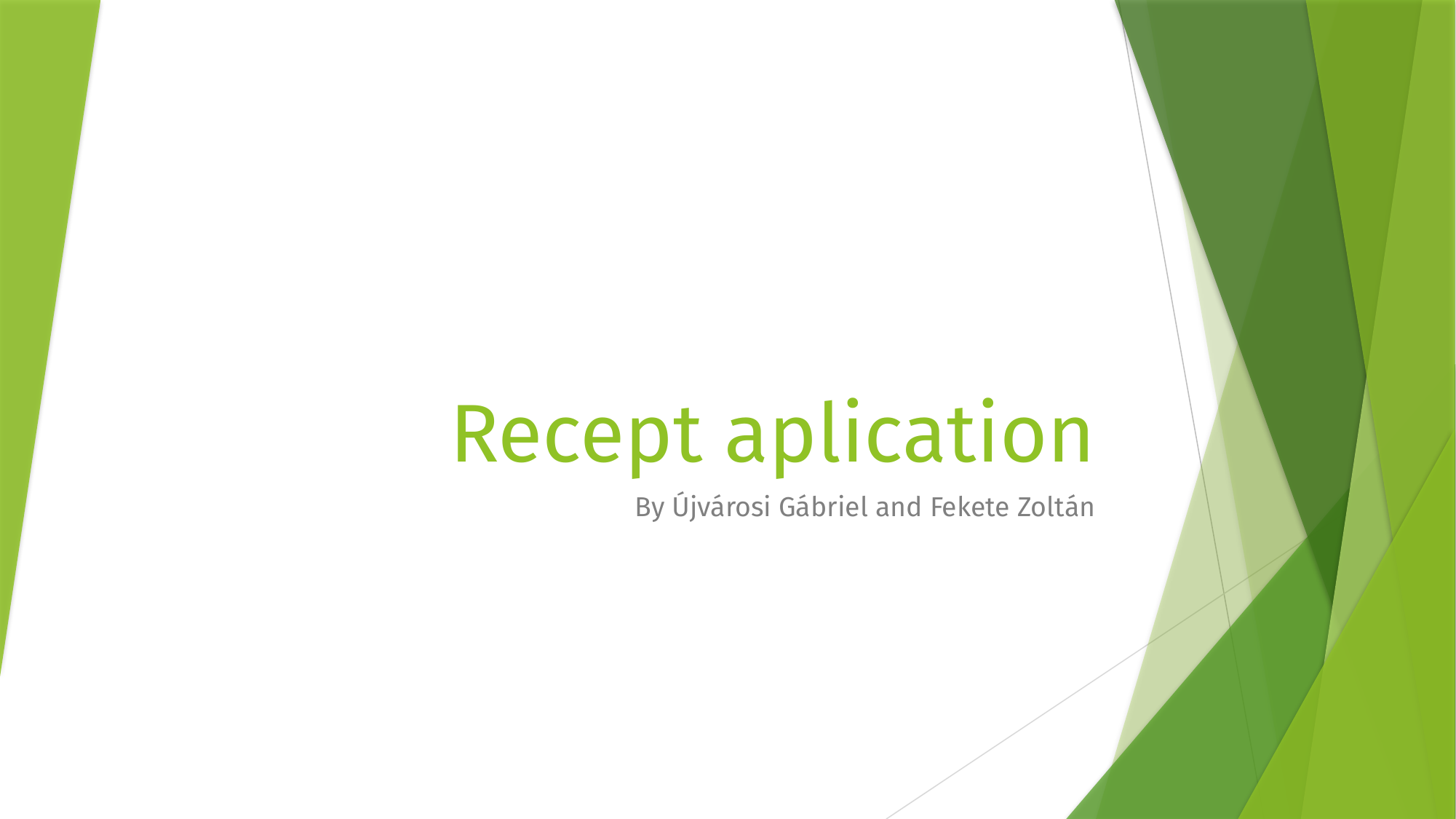

# Recept aplication
By Újvárosi Gábriel and Fekete Zoltán